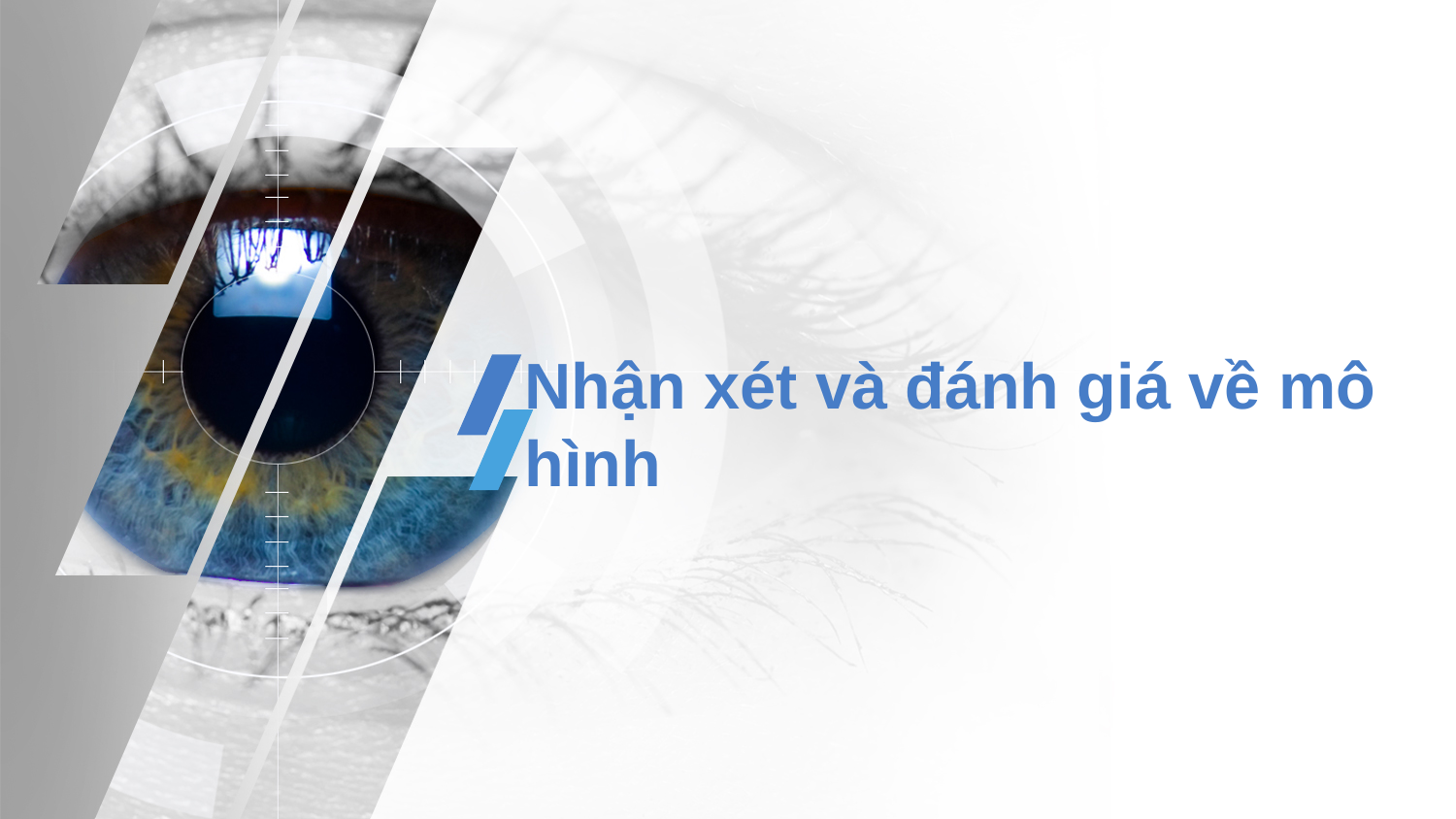

Nhận xét và đánh giá về mô hình